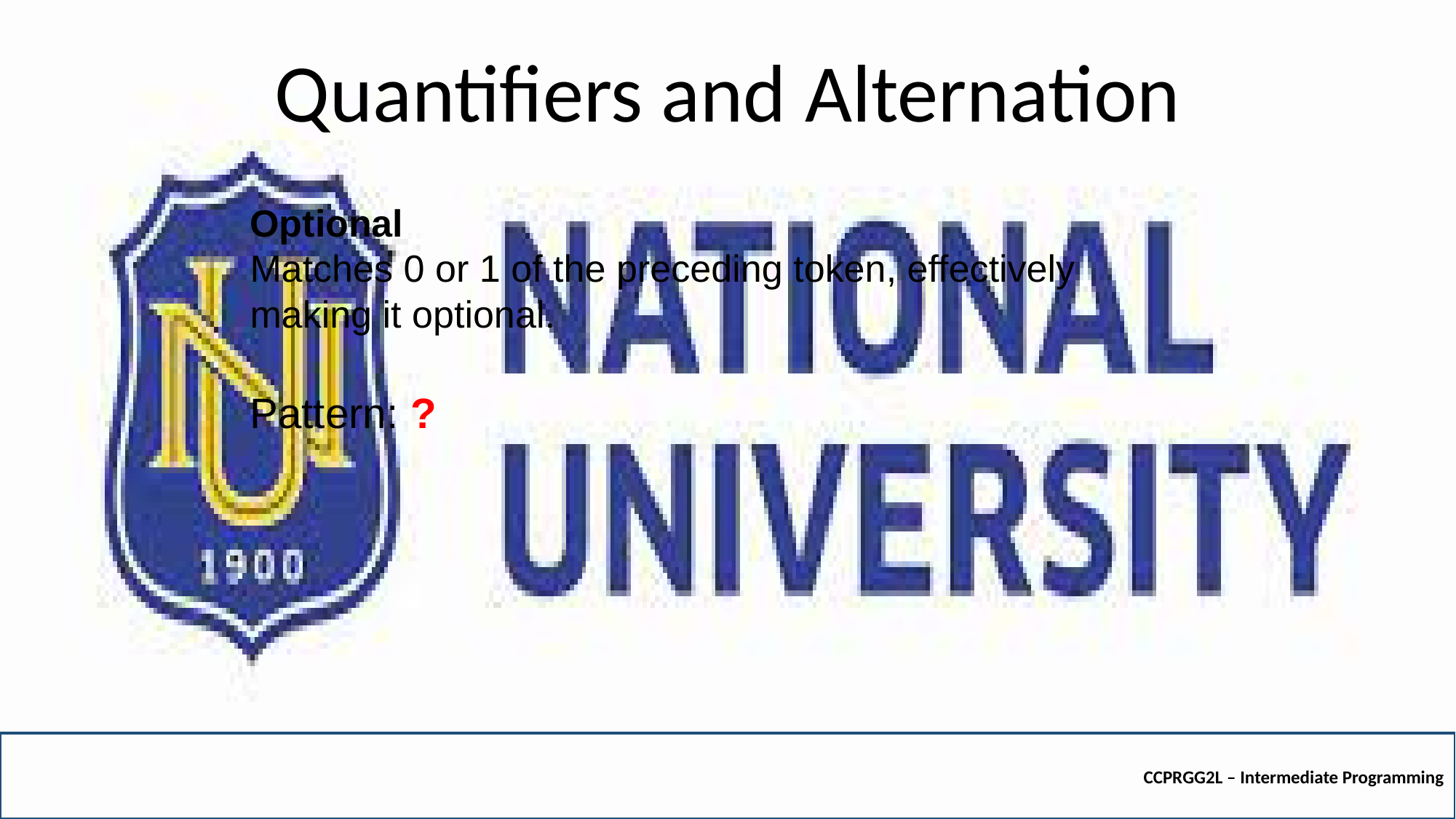

# Quantifiers and Alternation

Optional
Matches 0 or 1 of the preceding token, effectively making it optional.

Pattern: ?

CCPRGG2L – Intermediate Programming